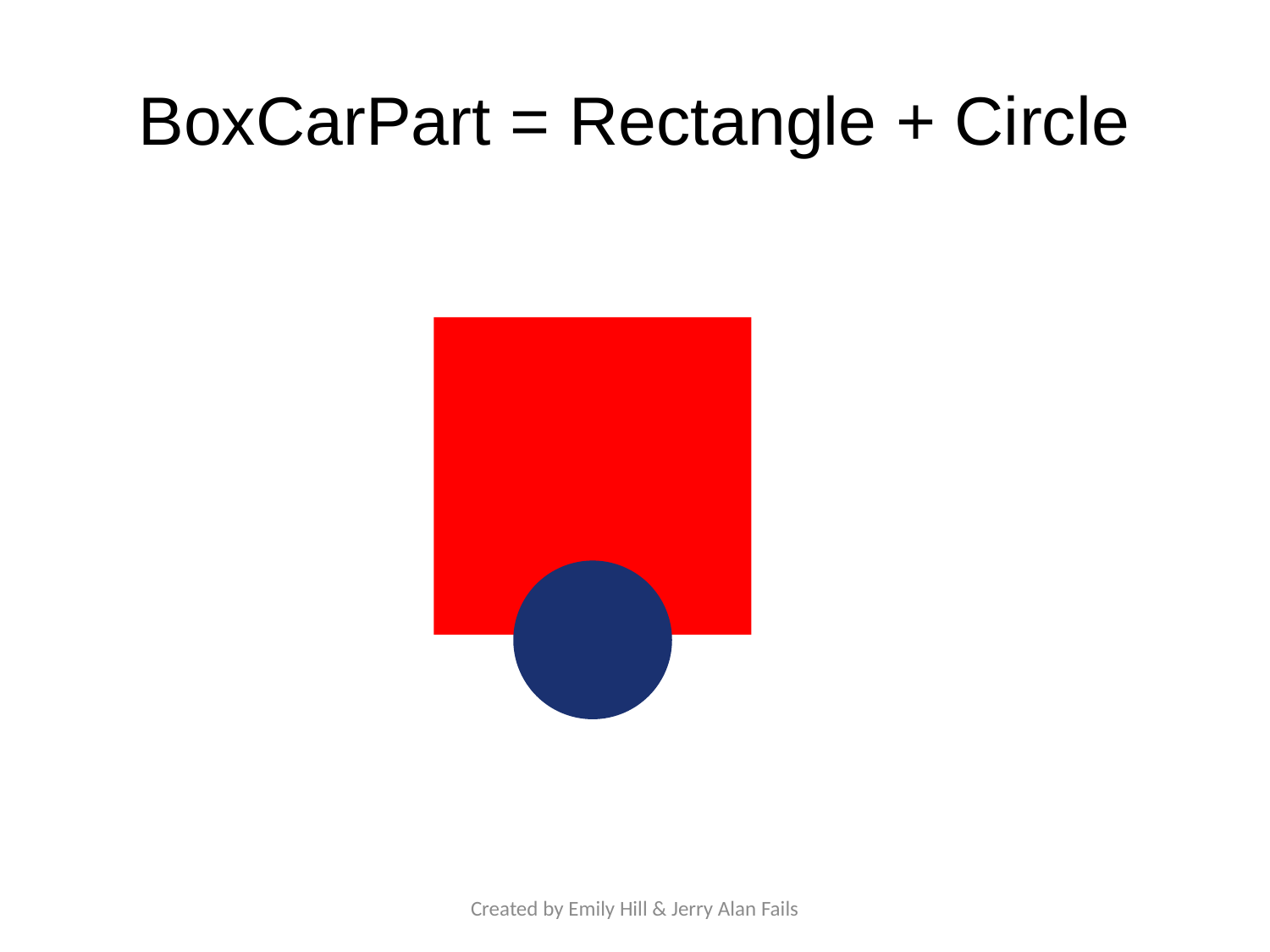

# BoxCarPart = Rectangle + Circle

Created by Emily Hill & Jerry Alan Fails